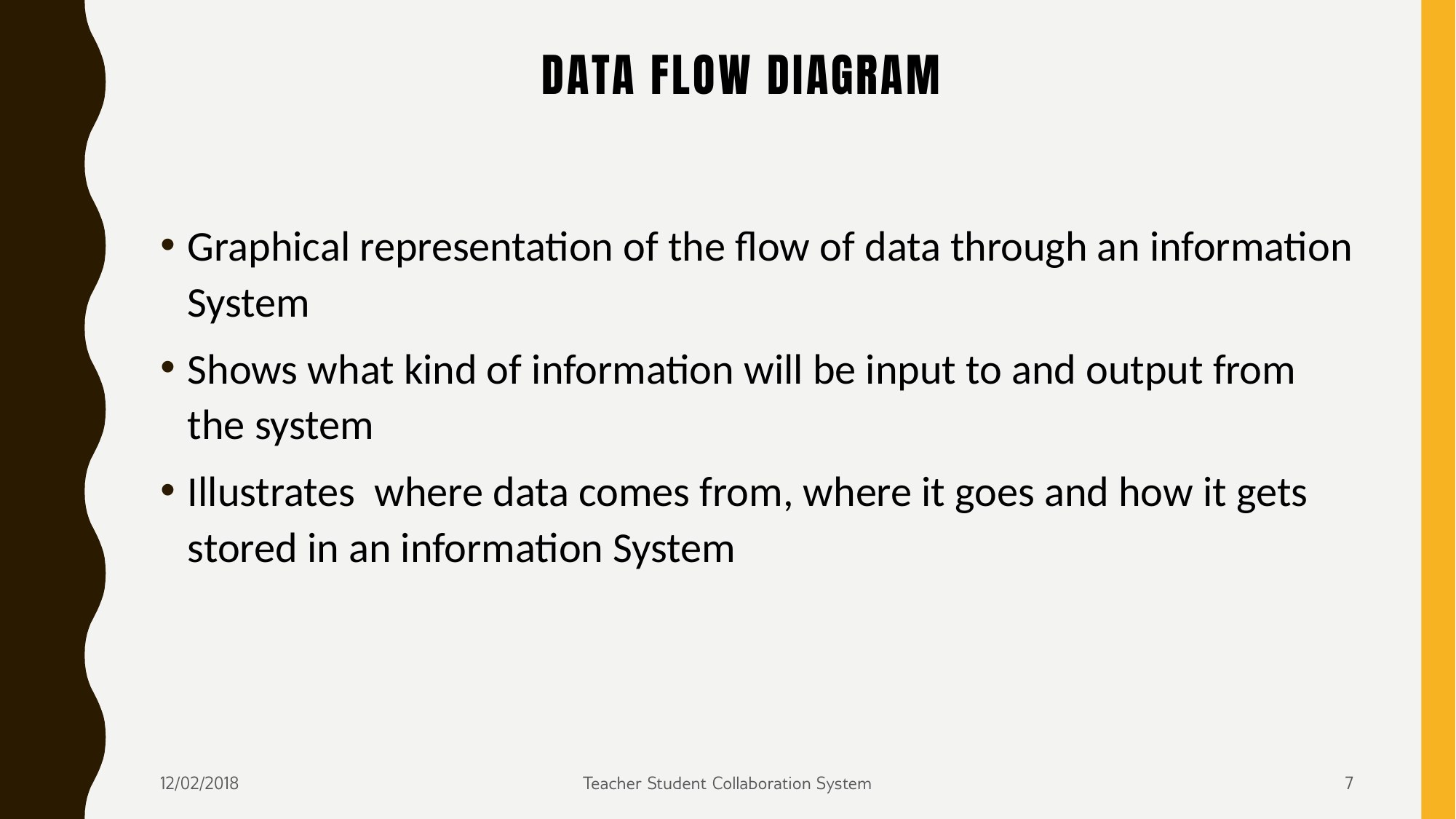

Data Flow Diagram
Graphical representation of the flow of data through an information System
Shows what kind of information will be input to and output from the system
Illustrates  where data comes from, where it goes and how it gets stored in an information System

12/02/2018
Teacher Student Collaboration System
7